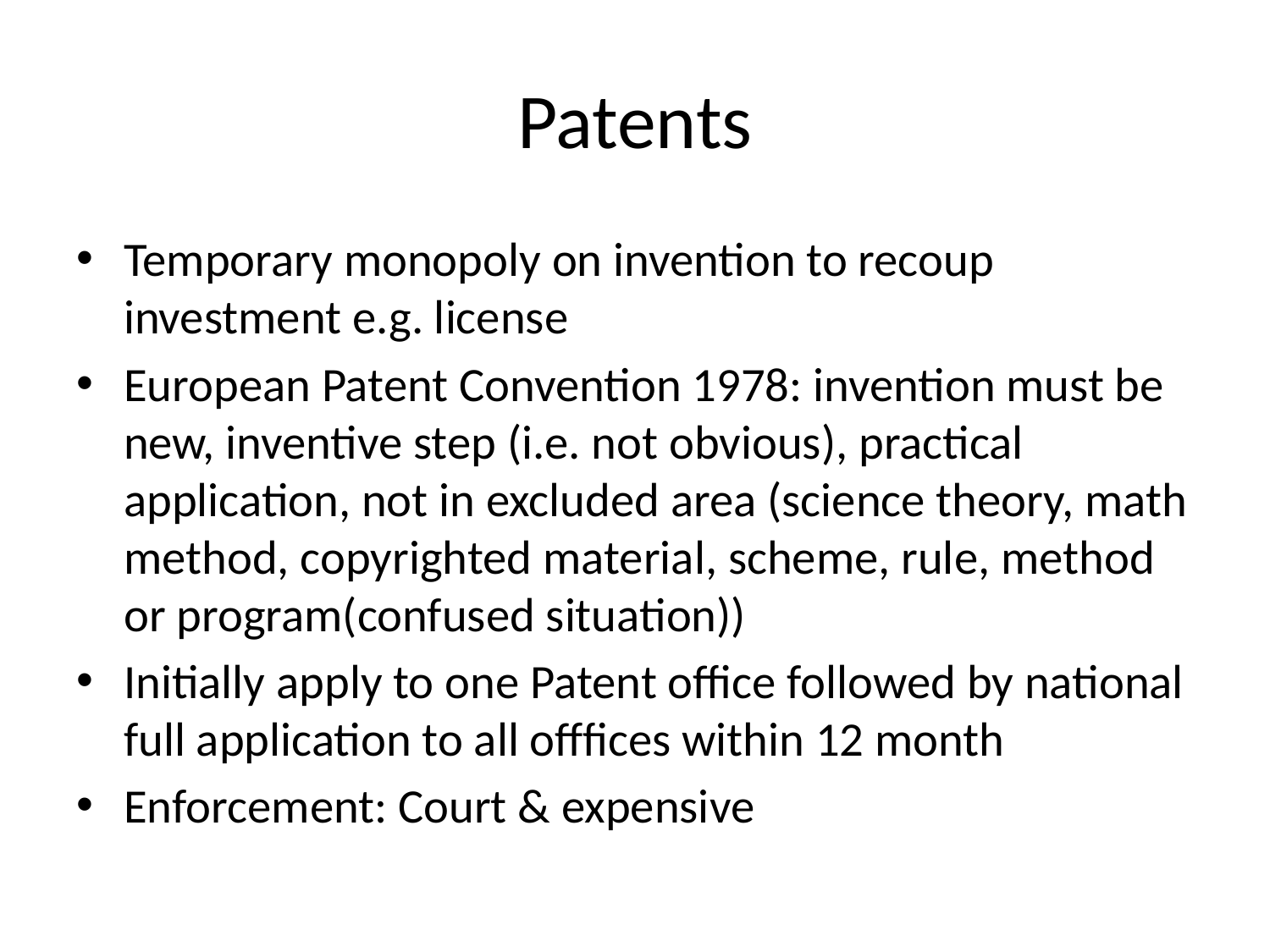

# Patents
Temporary monopoly on invention to recoup investment e.g. license
European Patent Convention 1978: invention must be new, inventive step (i.e. not obvious), practical application, not in excluded area (science theory, math method, copyrighted material, scheme, rule, method or program(confused situation))
Initially apply to one Patent office followed by national full application to all offfices within 12 month
Enforcement: Court & expensive